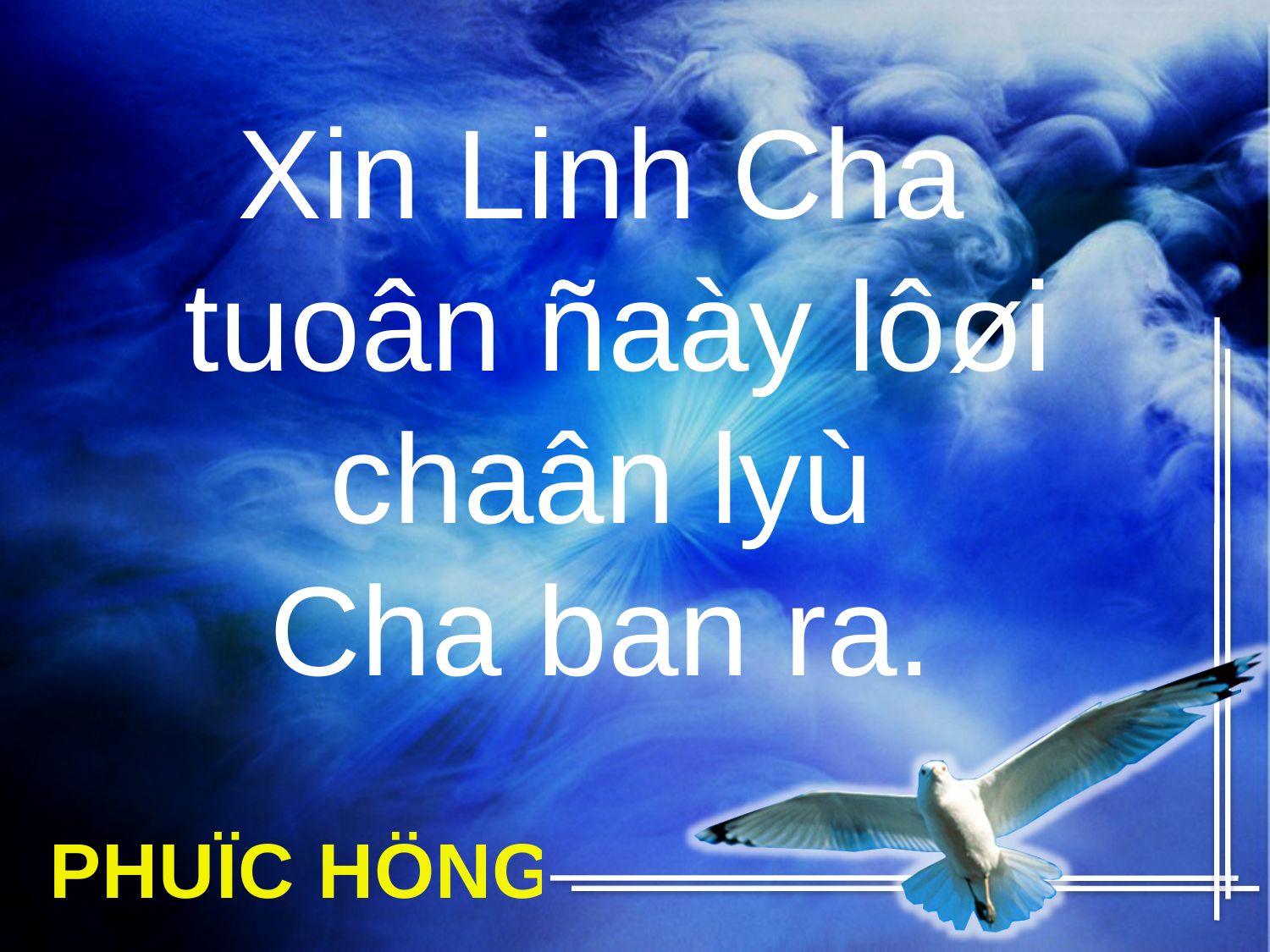

# Xin Linh Cha tuoân ñaày lôøi chaân lyù Cha ban ra.
PHUÏC HÖNG